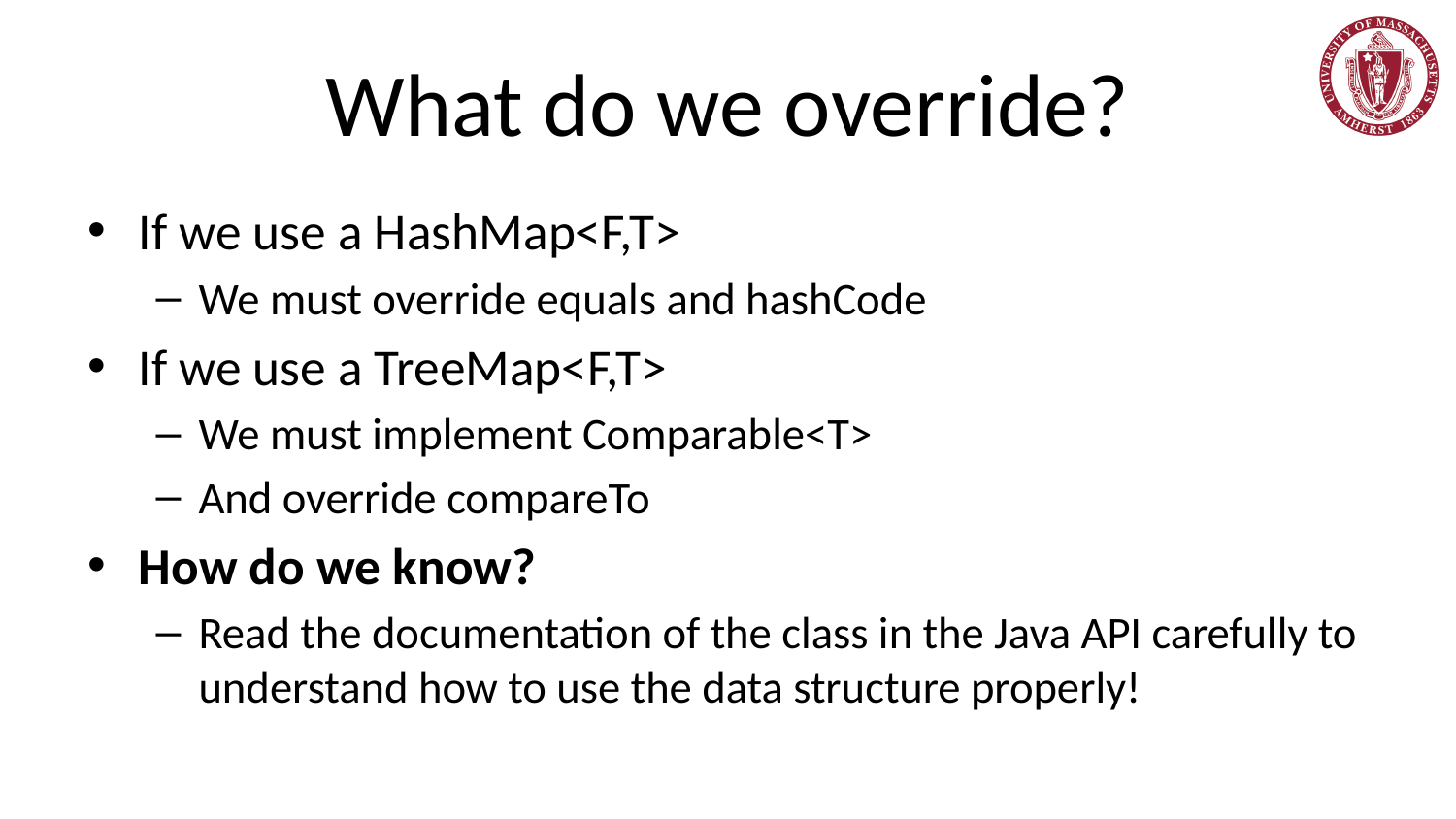

# What do we override?
If we use a HashMap<F,T>
We must override equals and hashCode
If we use a TreeMap<F,T>
We must implement Comparable<T>
And override compareTo
How do we know?
Read the documentation of the class in the Java API carefully to understand how to use the data structure properly!